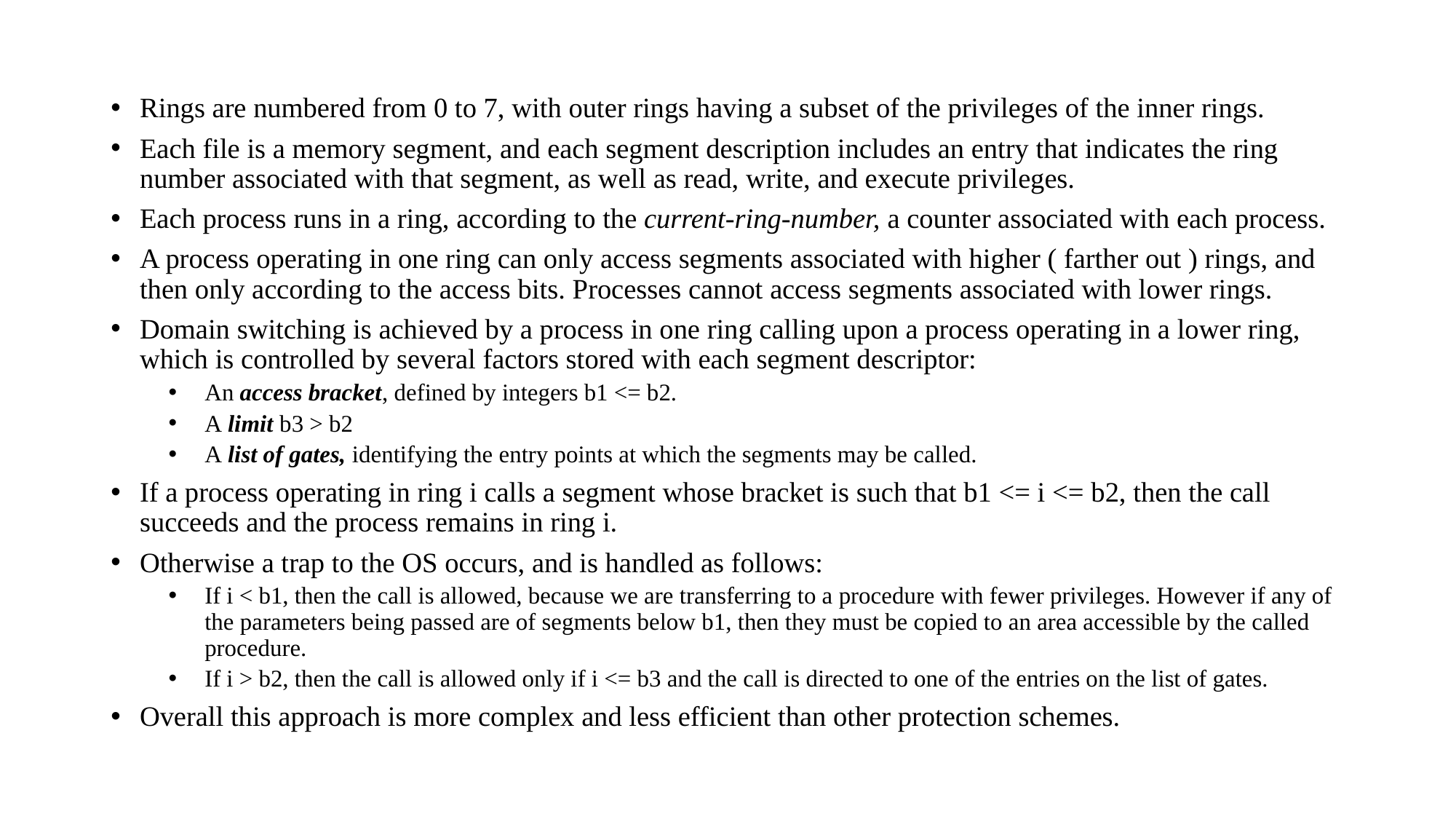

Rings are numbered from 0 to 7, with outer rings having a subset of the privileges of the inner rings.
Each file is a memory segment, and each segment description includes an entry that indicates the ring number associated with that segment, as well as read, write, and execute privileges.
Each process runs in a ring, according to the current-ring-number, a counter associated with each process.
A process operating in one ring can only access segments associated with higher ( farther out ) rings, and then only according to the access bits. Processes cannot access segments associated with lower rings.
Domain switching is achieved by a process in one ring calling upon a process operating in a lower ring, which is controlled by several factors stored with each segment descriptor:
An access bracket, defined by integers b1 <= b2.
A limit b3 > b2
A list of gates, identifying the entry points at which the segments may be called.
If a process operating in ring i calls a segment whose bracket is such that b1 <= i <= b2, then the call succeeds and the process remains in ring i.
Otherwise a trap to the OS occurs, and is handled as follows:
If i < b1, then the call is allowed, because we are transferring to a procedure with fewer privileges. However if any of the parameters being passed are of segments below b1, then they must be copied to an area accessible by the called procedure.
If i > b2, then the call is allowed only if i <= b3 and the call is directed to one of the entries on the list of gates.
Overall this approach is more complex and less efficient than other protection schemes.